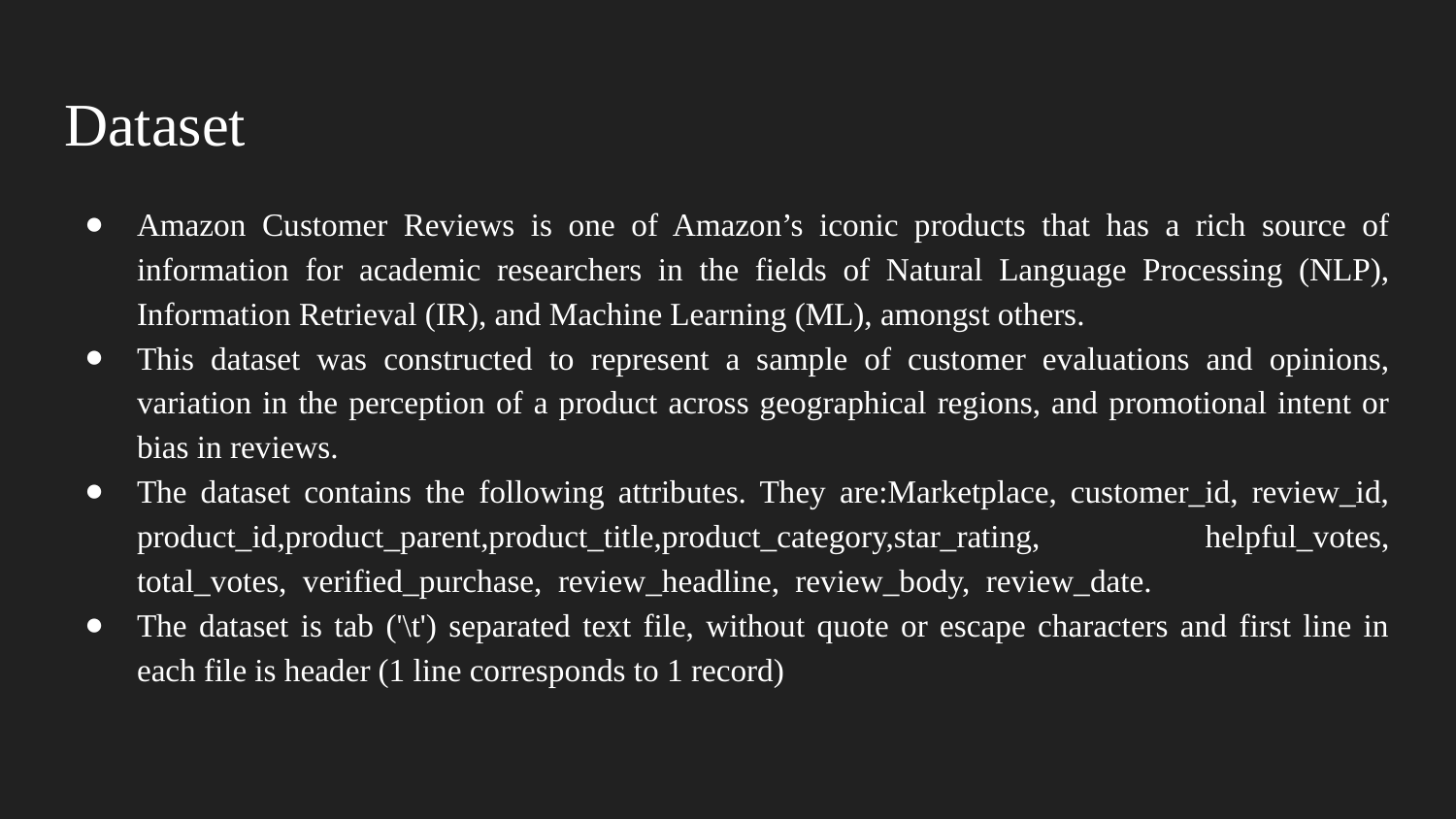

# Dataset
Amazon Customer Reviews is one of Amazon’s iconic products that has a rich source of information for academic researchers in the fields of Natural Language Processing (NLP), Information Retrieval (IR), and Machine Learning (ML), amongst others.
This dataset was constructed to represent a sample of customer evaluations and opinions, variation in the perception of a product across geographical regions, and promotional intent or bias in reviews.
The dataset contains the following attributes. They are:Marketplace, customer_id, review_id, product_id,product_parent,product_title,product_category,star_rating, helpful_votes, total_votes,  verified_purchase,  review_headline,  review_body,  review_date.
The dataset is tab ('\t') separated text file, without quote or escape characters and first line in each file is header (1 line corresponds to 1 record)